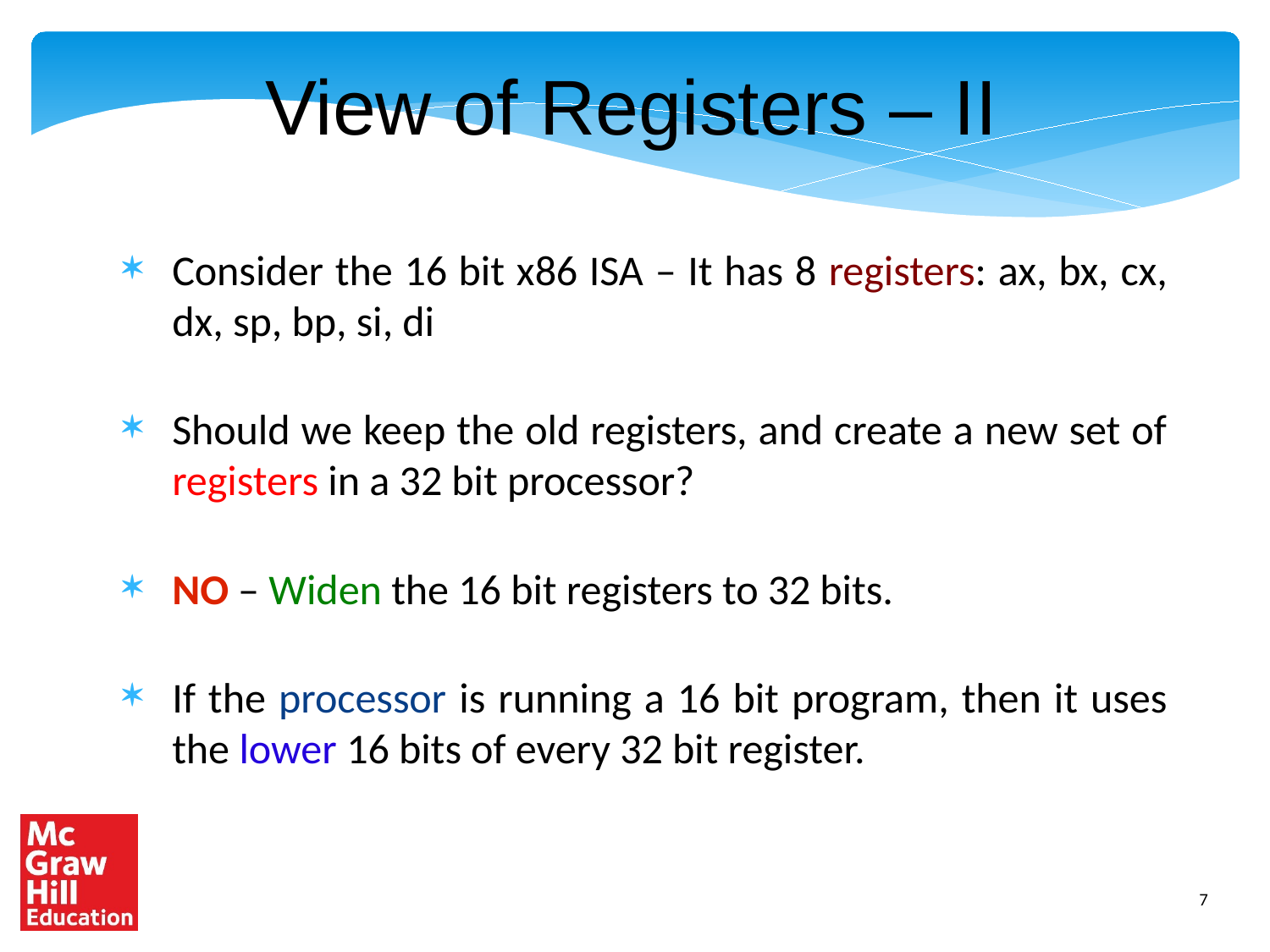

View of Registers – II
Consider the 16 bit x86 ISA – It has 8 registers: ax, bx, cx, dx, sp, bp, si, di
Should we keep the old registers, and create a new set of registers in a 32 bit processor?
NO – Widen the 16 bit registers to 32 bits.
If the processor is running a 16 bit program, then it uses the lower 16 bits of every 32 bit register.